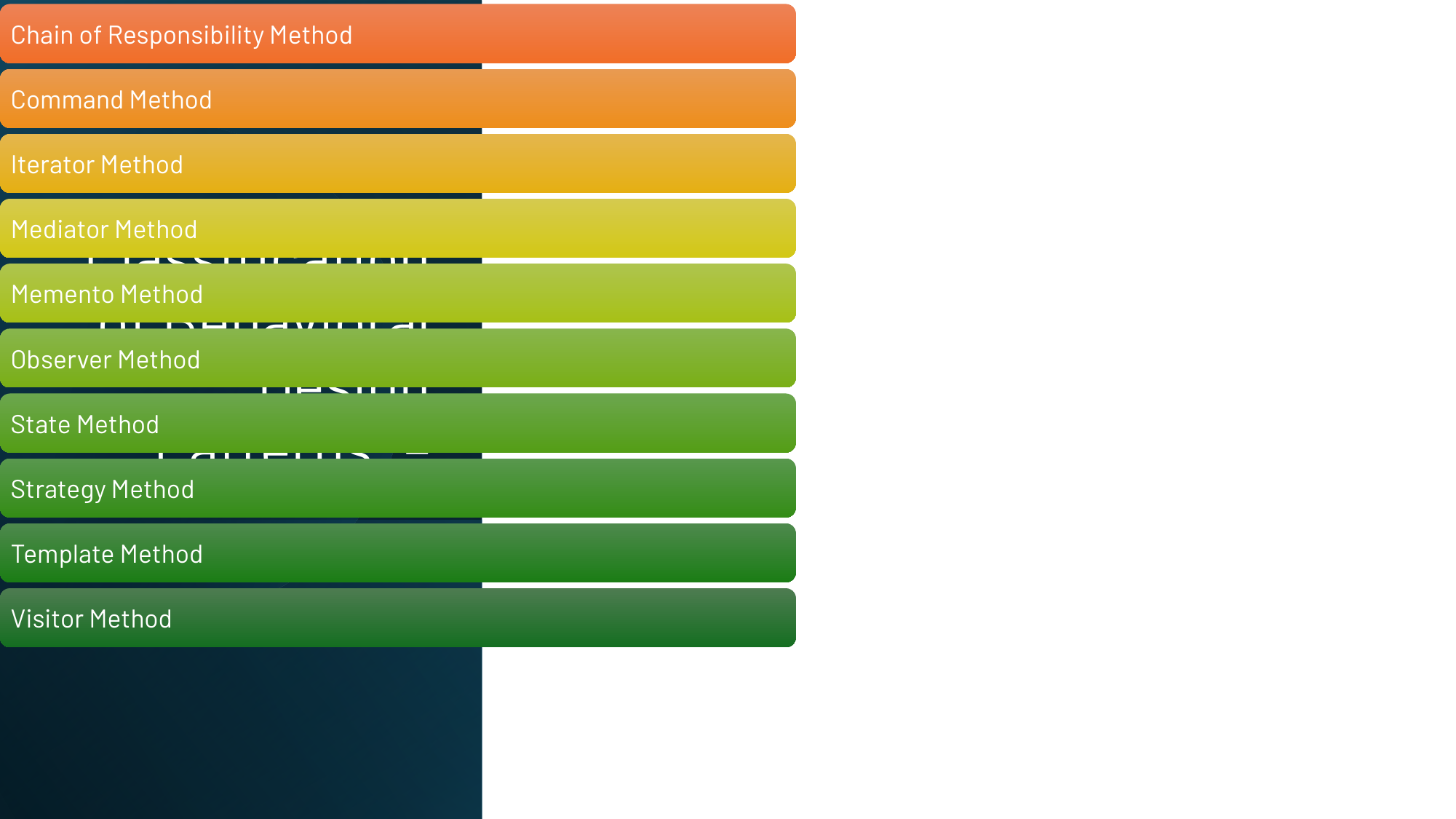

Chain of Responsibility Method
Command Method
Iterator Method
Mediator Method
Memento Method
Observer Method
State Method
Strategy Method
Template Method
Visitor Method

# Classification of Behavioral Design Patterns :–

15